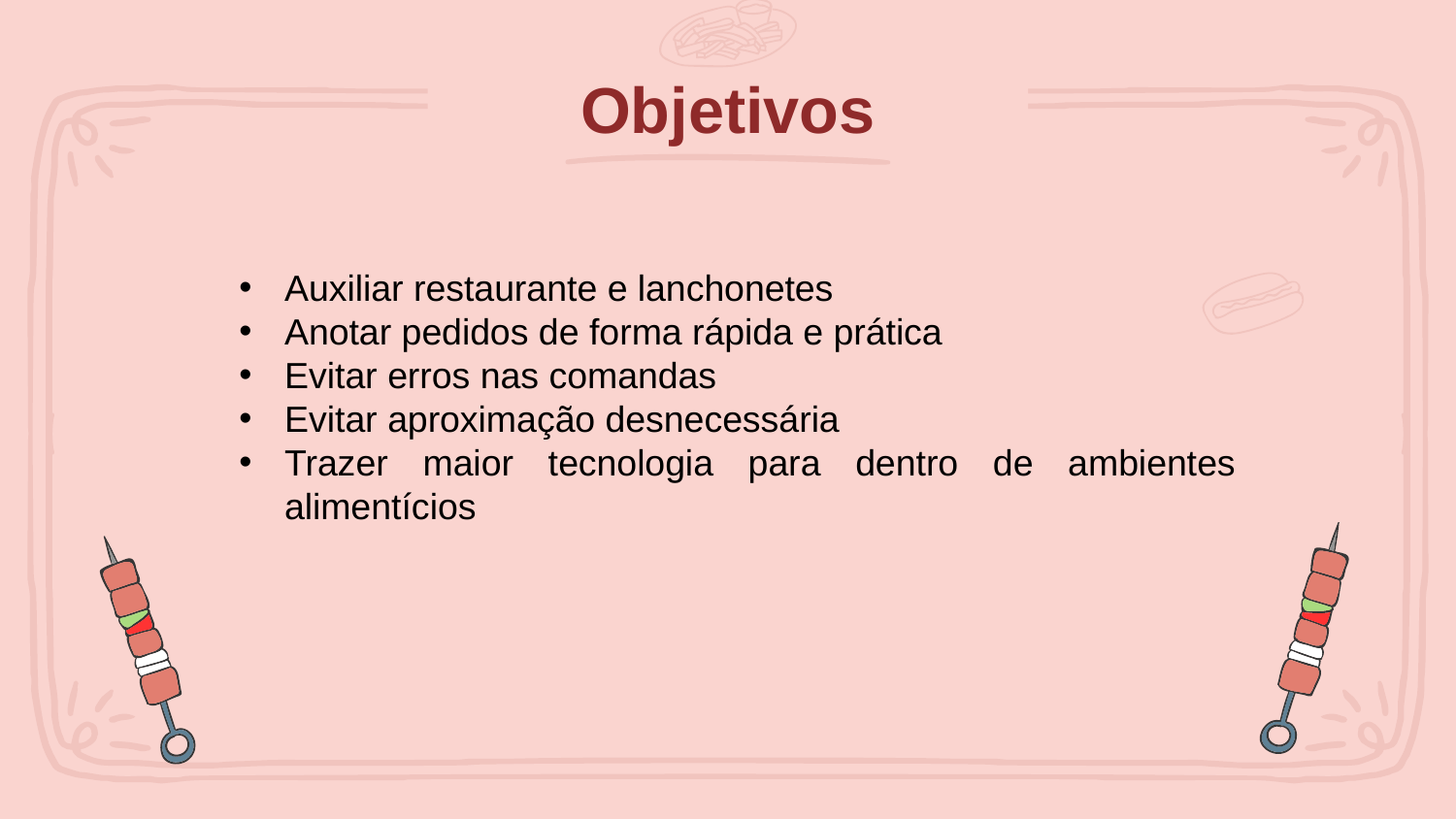

# Objetivos
Auxiliar restaurante e lanchonetes
Anotar pedidos de forma rápida e prática
Evitar erros nas comandas
Evitar aproximação desnecessária
Trazer maior tecnologia para dentro de ambientes alimentícios